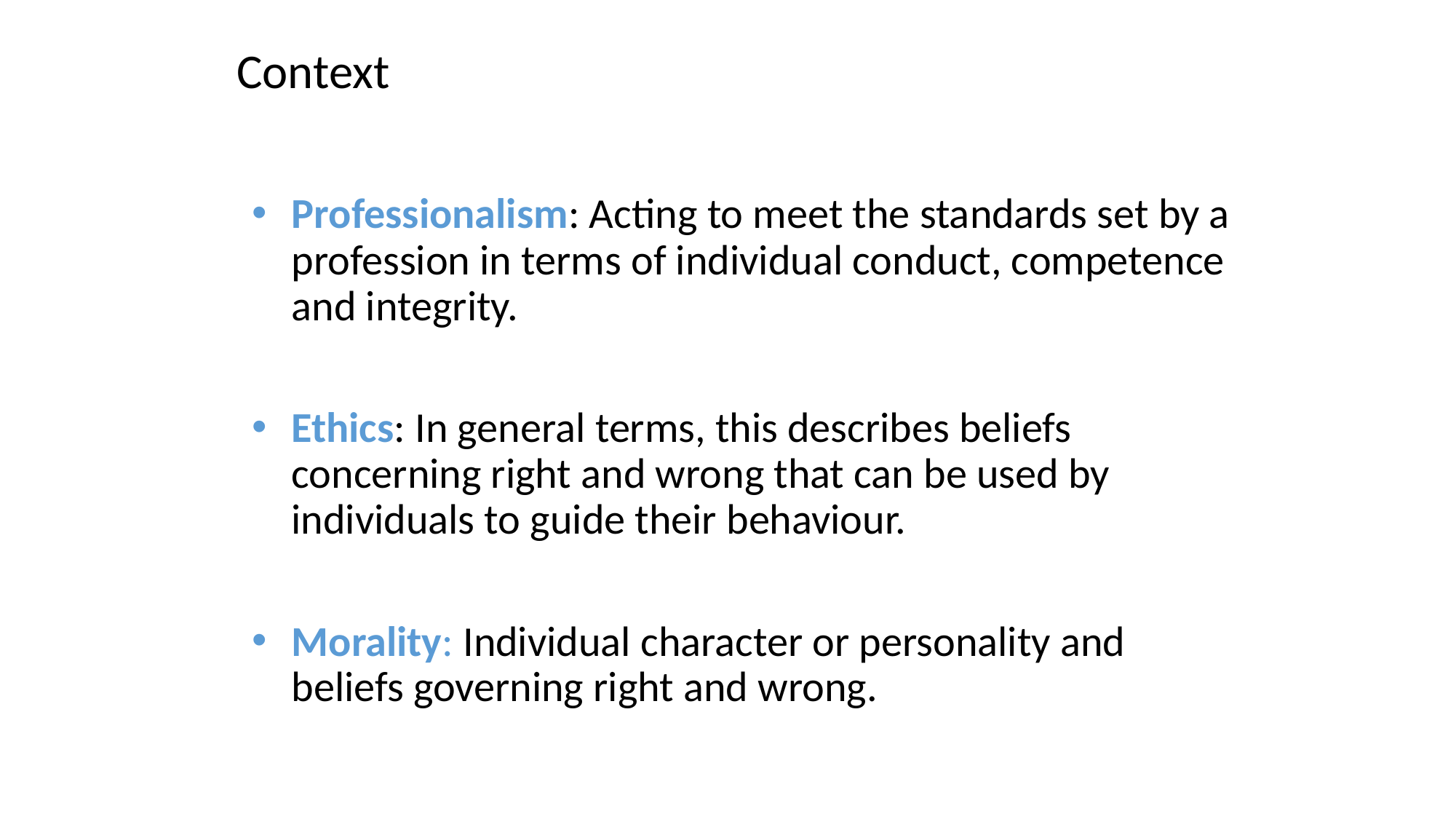

# Context
Professionalism: Acting to meet the standards set by a profession in terms of individual conduct, competence and integrity.

Ethics: In general terms, this describes beliefs concerning right and wrong that can be used by individuals to guide their behaviour.

Morality: Individual character or personality and beliefs governing right and wrong.